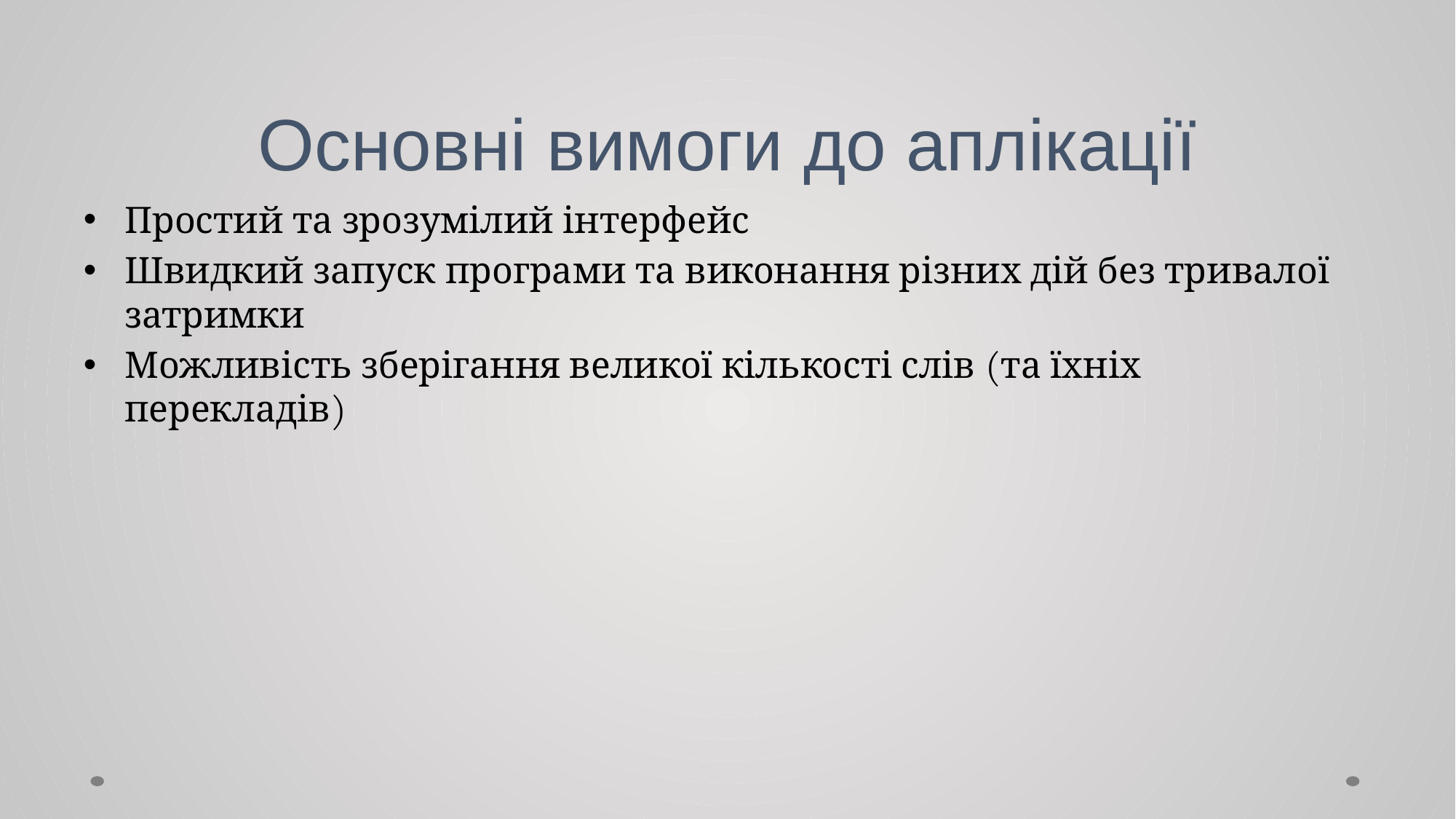

# Основні вимоги до аплікації
Простий та зрозумілий інтерфейс
Швидкий запуск програми та виконання різних дій без тривалої затримки
Можливість зберігання великої кількості слів (та їхніх перекладів)